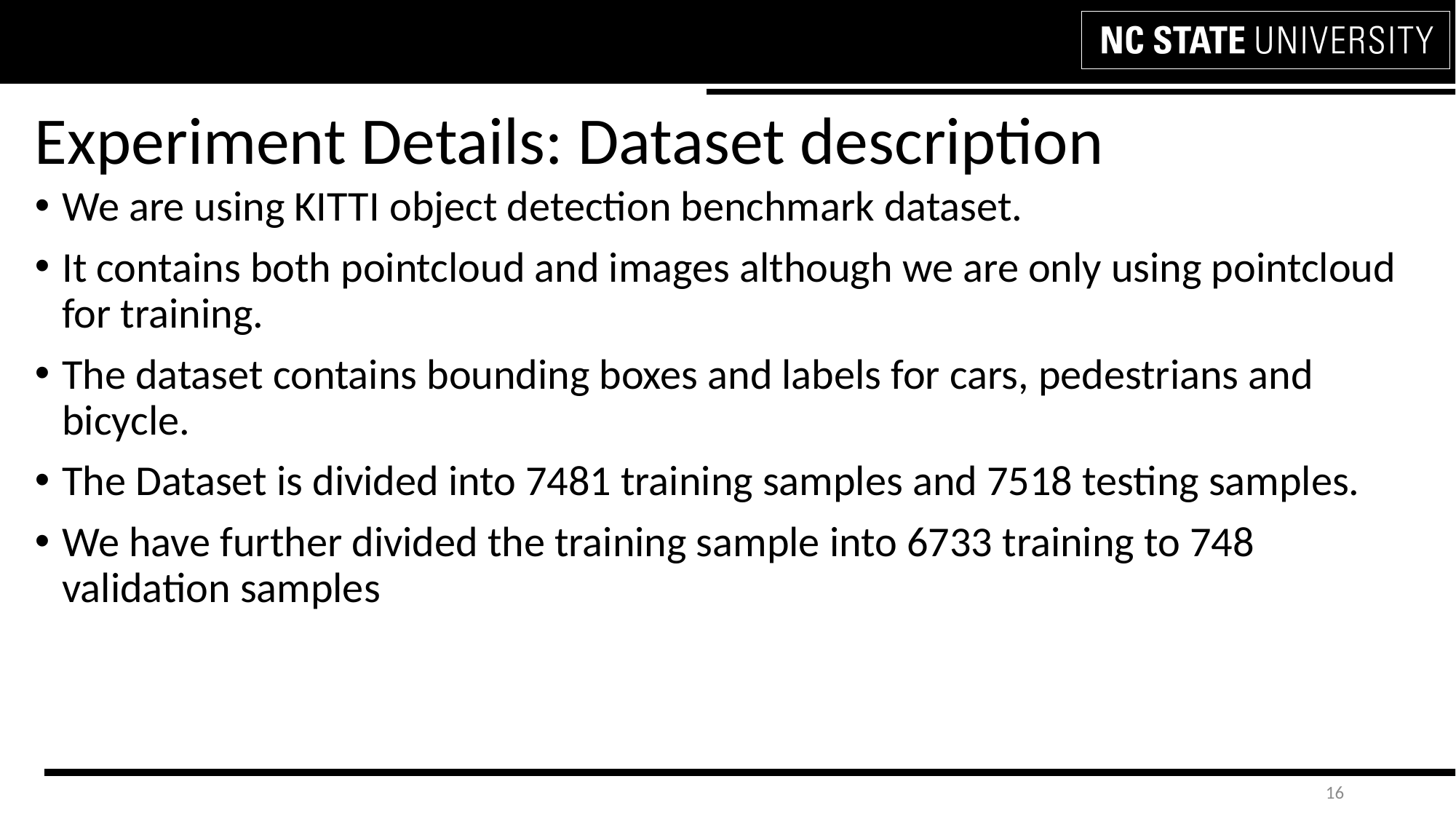

# Experiment Details: Dataset description
We are using KITTI object detection benchmark dataset.
It contains both pointcloud and images although we are only using pointcloud for training.
The dataset contains bounding boxes and labels for cars, pedestrians and bicycle.
The Dataset is divided into 7481 training samples and 7518 testing samples.
We have further divided the training sample into 6733 training to 748 validation samples

16